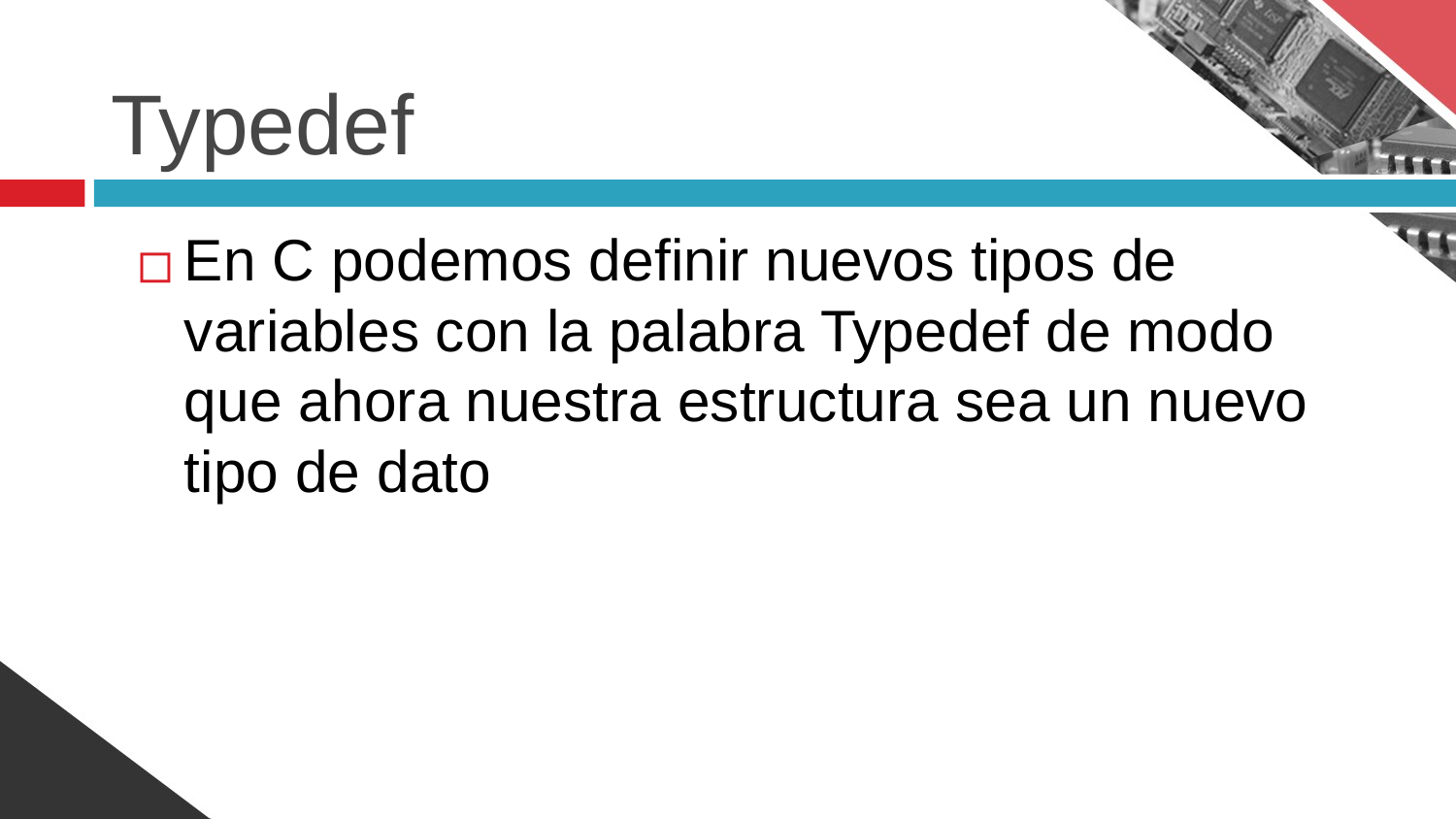

# Typedef
En C podemos definir nuevos tipos de variables con la palabra Typedef de modo que ahora nuestra estructura sea un nuevo tipo de dato